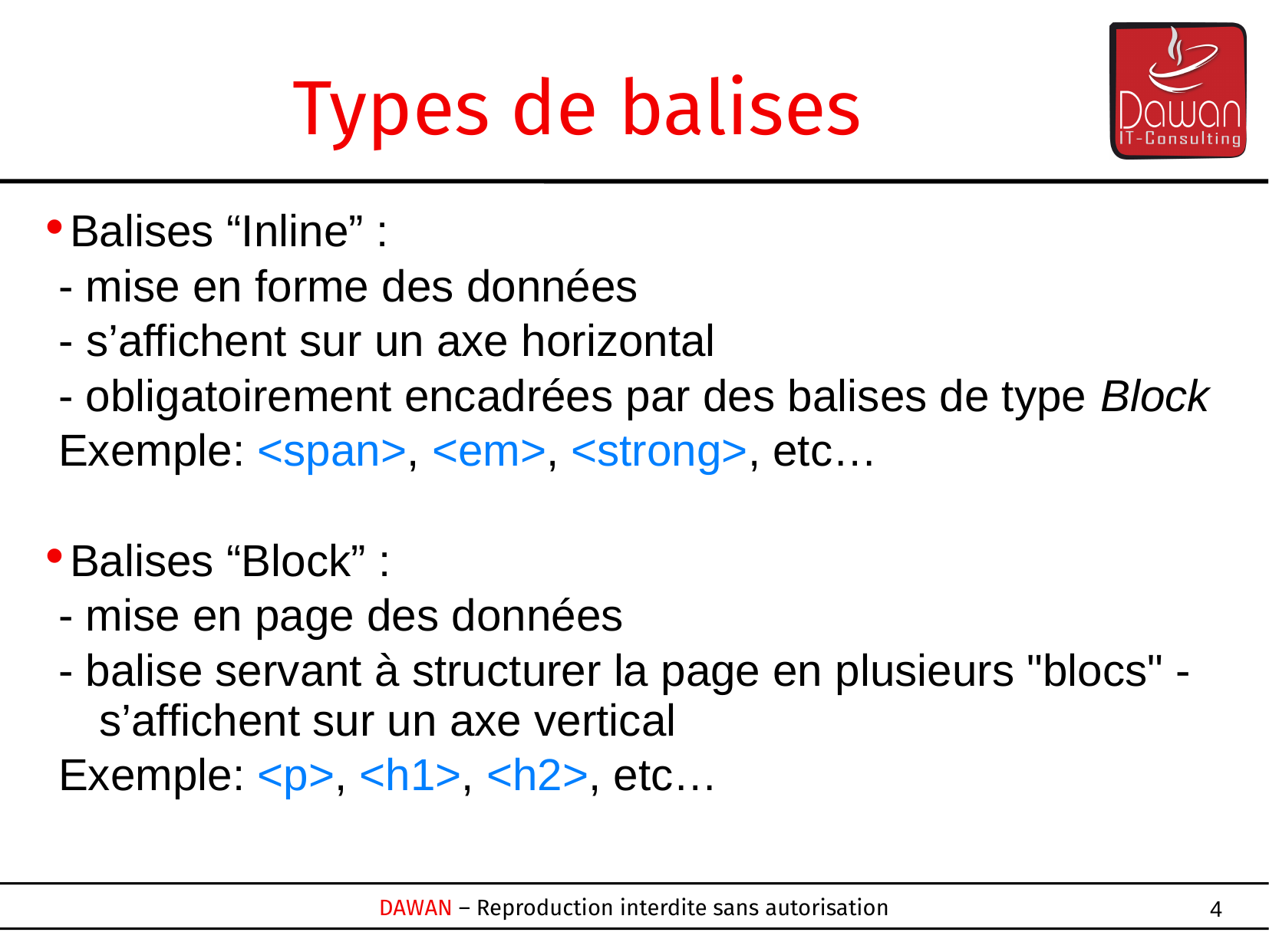

Types de balises
Balises “Inline” :
- mise en forme des données
- s’affichent sur un axe horizontal
- obligatoirement encadrées par des balises de type Block
Exemple: <span>, <em>, <strong>, etc…

Balises “Block” :
- mise en page des données
- balise servant à structurer la page en plusieurs "blocs" - s’affichent sur un axe vertical
Exemple: <p>, <h1>, <h2>, etc…

4